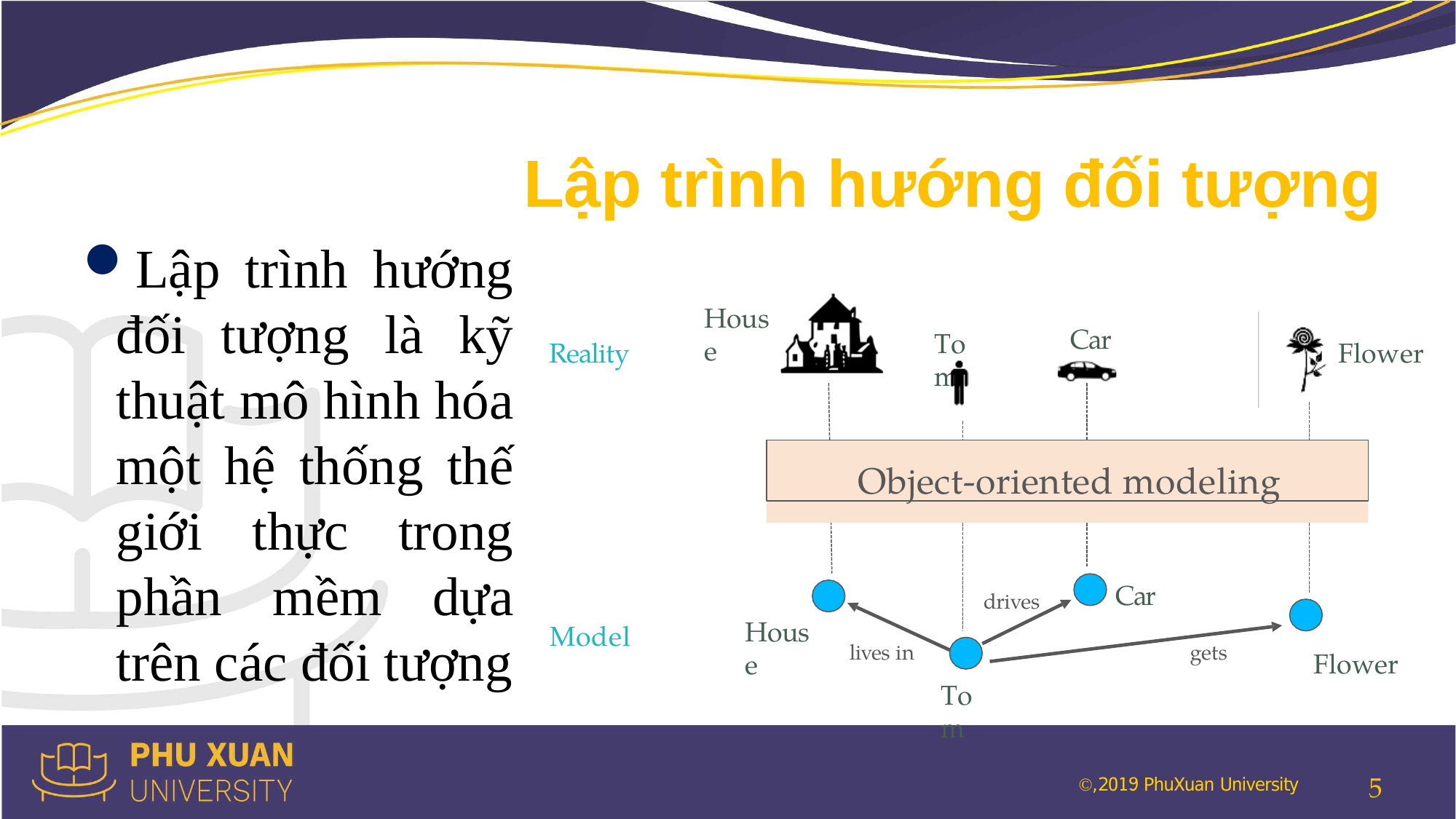

# Lập trình hướng đối tượng
Lập trình hướng đối tượng là kỹ thuật mô hình hóa một hệ thống thế giới thực trong phần mềm dựa trên các đối tượng

House

Car
Tom
Reality
Flower

Object-oriented modeling

Car

drives

House
Model

lives in
gets

Flower
Tom
5